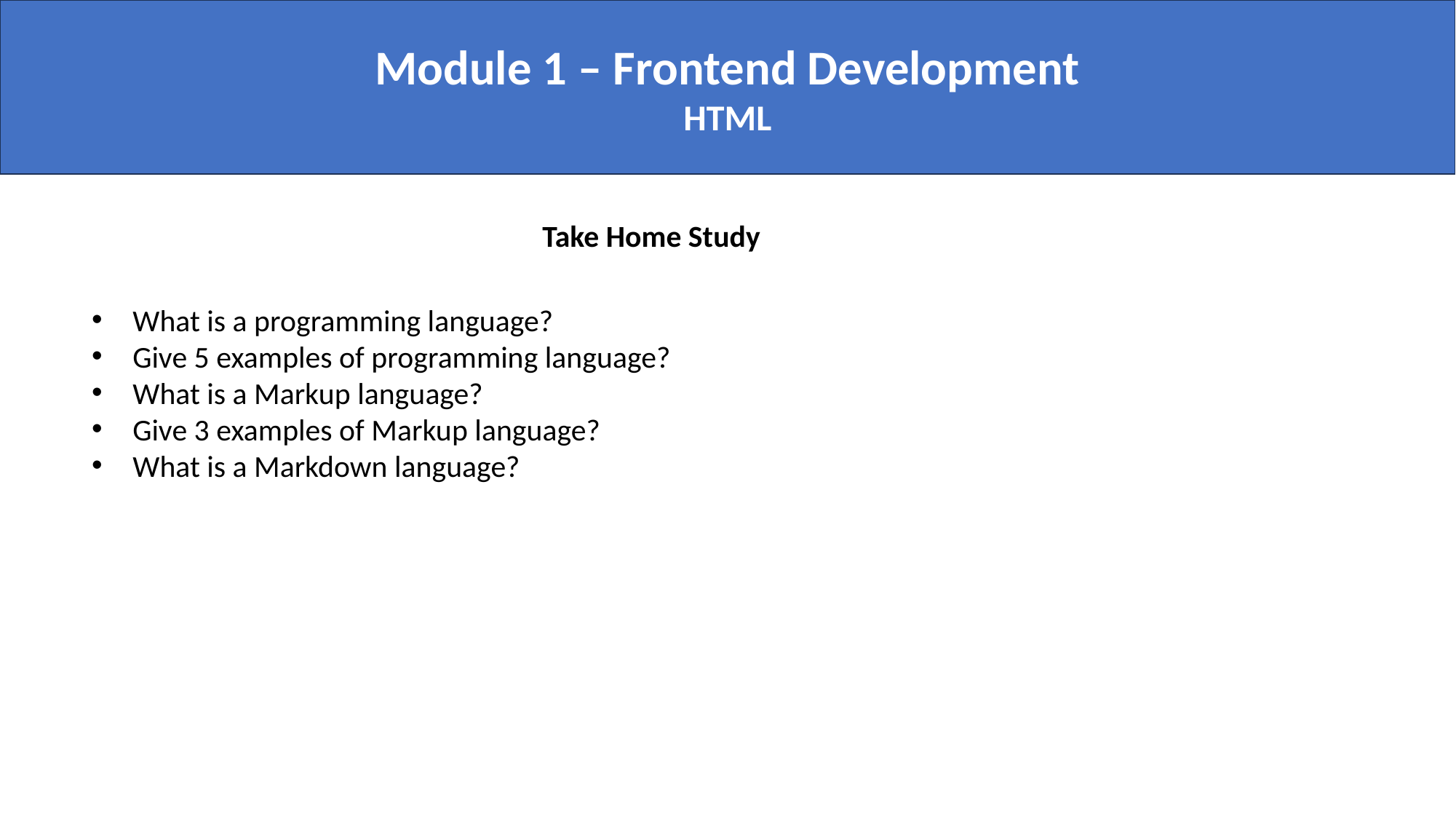

Module 1 – Frontend Development
HTML
Take Home Study

What is a programming language?
Give 5 examples of programming language?
What is a Markup language?
Give 3 examples of Markup language?
What is a Markdown language?